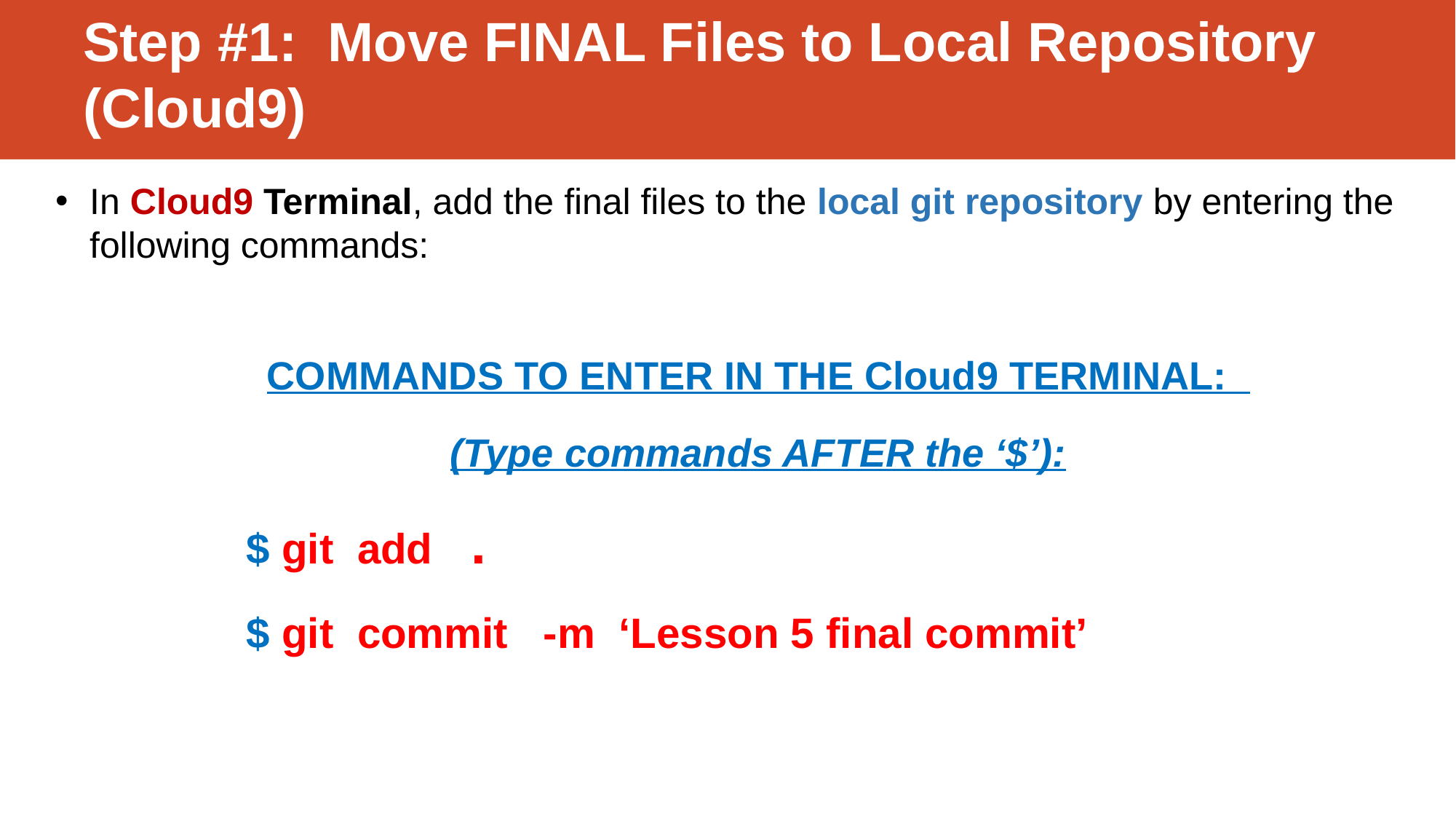

# Step #1:  Move FINAL Files to Local Repository (Cloud9)
In Cloud9 Terminal, add the final files to the local git repository by entering the following commands:

COMMANDS TO ENTER IN THE Cloud9 TERMINAL:
(Type commands AFTER the ‘$’):
$ git  add   .
$ git  commit   -m  ‘Lesson 5 final commit’